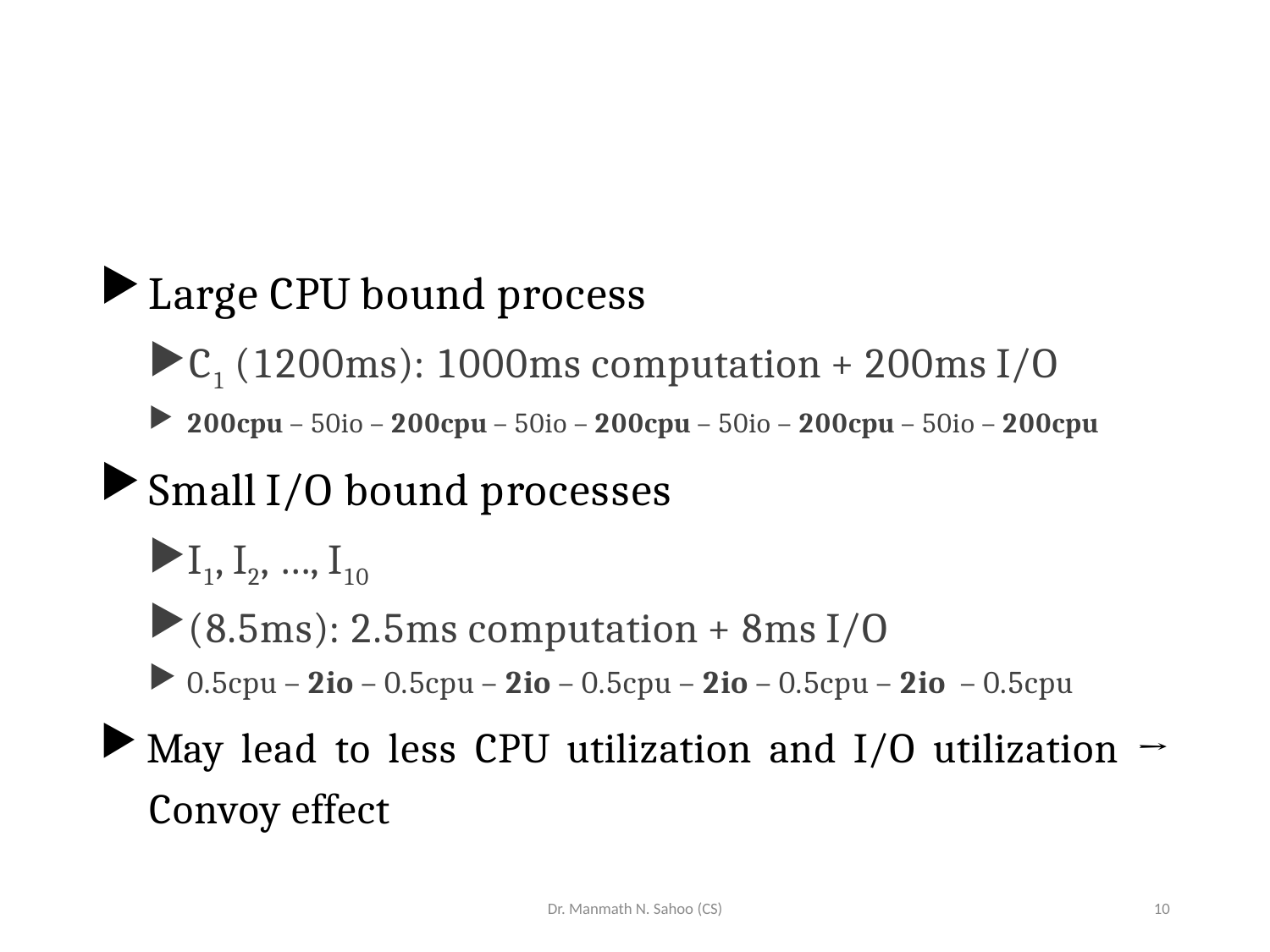

#
Large CPU bound process
C1 (1200ms): 1000ms computation + 200ms I/O
200cpu – 50io – 200cpu – 50io – 200cpu – 50io – 200cpu – 50io – 200cpu
Small I/O bound processes
I1, I2, …, I10
(8.5ms): 2.5ms computation + 8ms I/O
0.5cpu – 2io – 0.5cpu – 2io – 0.5cpu – 2io – 0.5cpu – 2io  – 0.5cpu
May lead to less CPU utilization and I/O utilization → Convoy effect

Dr. Manmath N. Sahoo (CS)
10